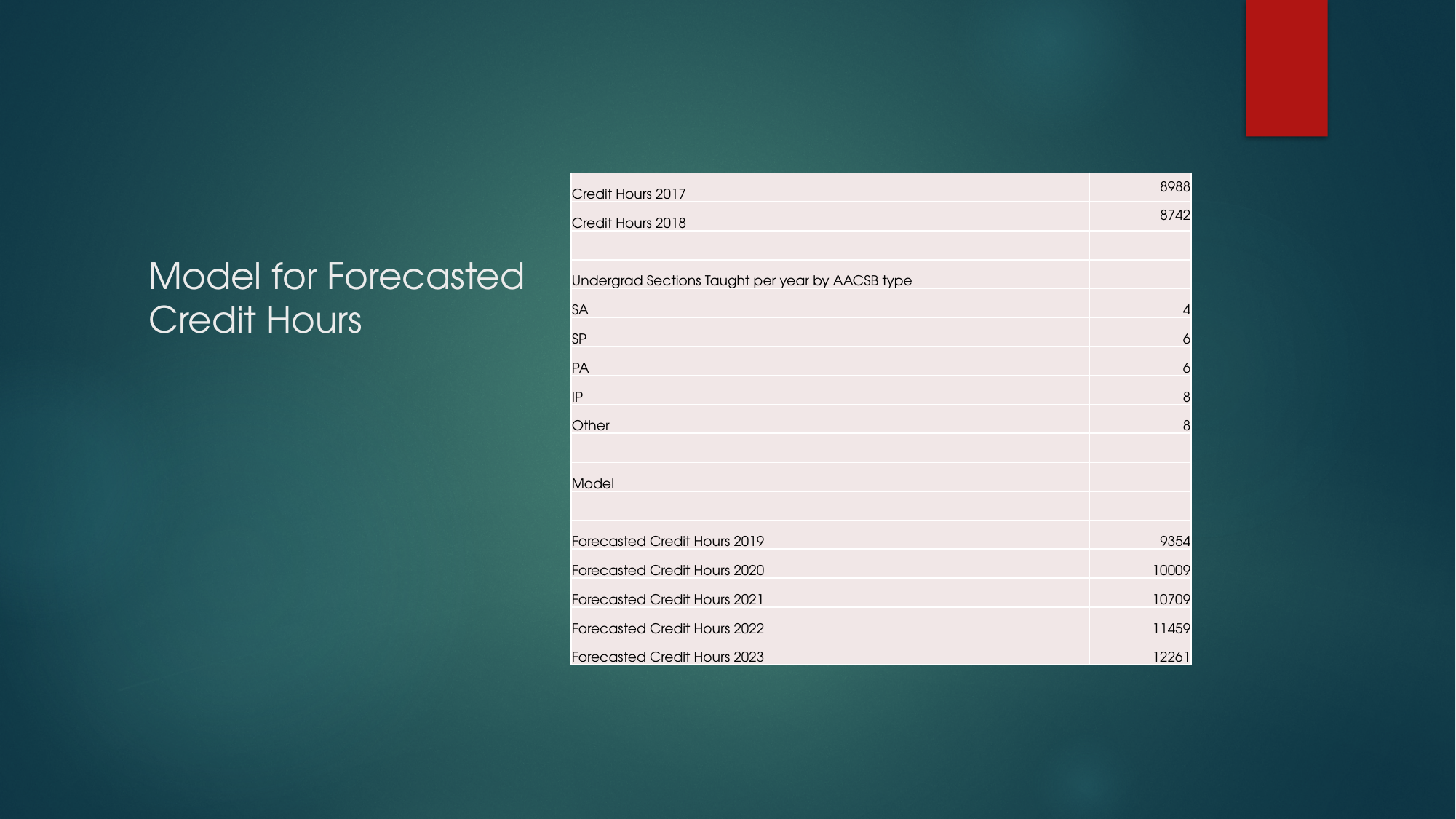

# Model for Forecasted Credit Hours
| Credit Hours 2017 | 8988 |
| --- | --- |
| Credit Hours 2018 | 8742 |
|  |  |
| Undergrad Sections Taught per year by AACSB type |  |
| SA | 4 |
| SP | 6 |
| PA | 6 |
| IP | 8 |
| Other | 8 |
|  |  |
| Model |  |
|  |  |
| Forecasted Credit Hours 2019 | 9354 |
| Forecasted Credit Hours 2020 | 10009 |
| Forecasted Credit Hours 2021 | 10709 |
| Forecasted Credit Hours 2022 | 11459 |
| Forecasted Credit Hours 2023 | 12261 |